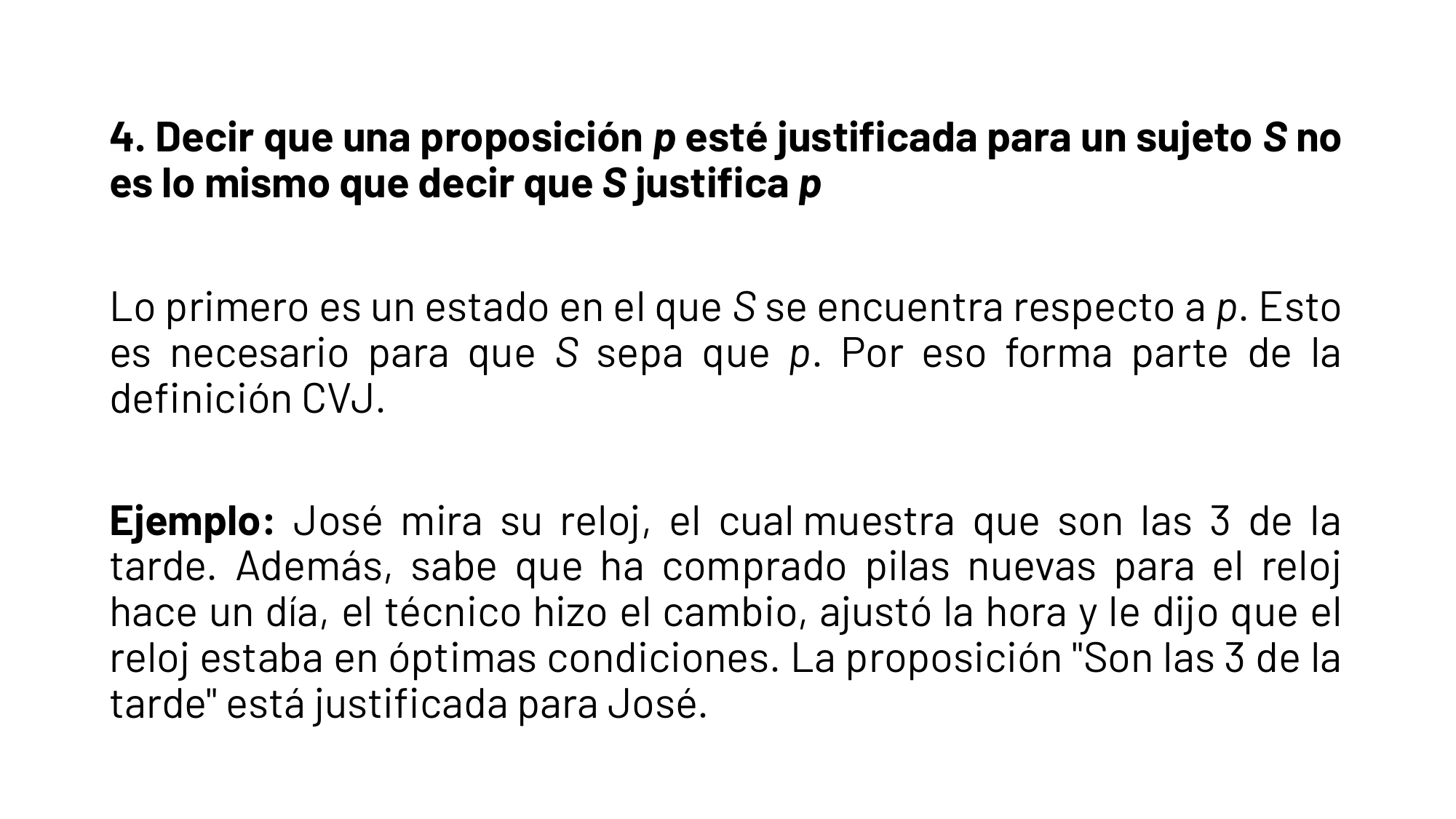

# 4. Decir que una proposición p esté justificada para un sujeto S no es lo mismo que decir que S justifica p

Lo primero es un estado en el que S se encuentra respecto a p. Esto es necesario para que S sepa que p. Por eso forma parte de la definición CVJ.

Ejemplo: José mira su reloj, el cual muestra que son las 3 de la tarde. Además, sabe que ha comprado pilas nuevas para el reloj hace un día, el técnico hizo el cambio, ajustó la hora y le dijo que el reloj estaba en óptimas condiciones. La proposición "Son las 3 de la tarde" está justificada para José.